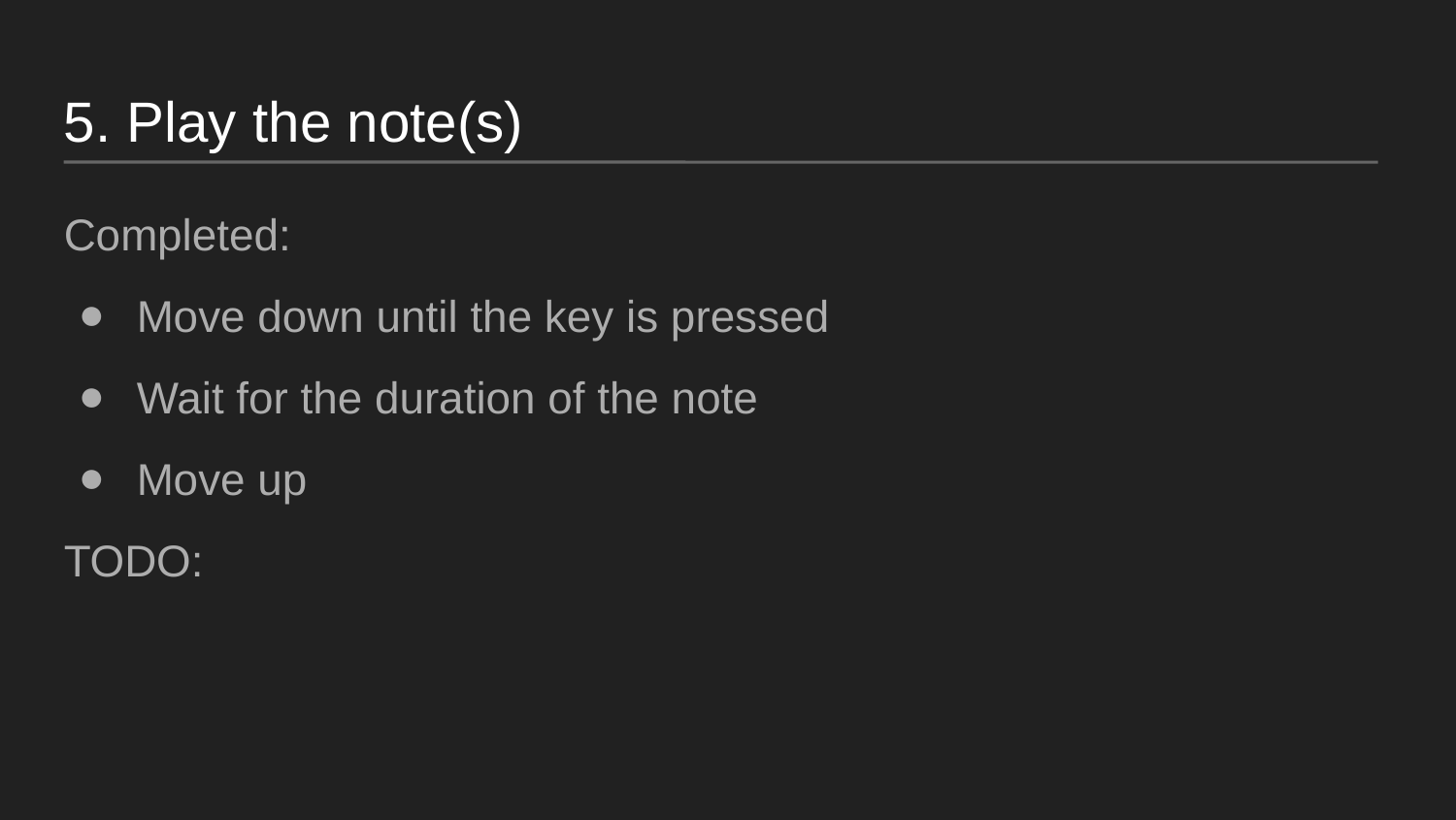

5. Play the note(s)
Completed:
Move down until the key is pressed
Wait for the duration of the note
Move up
TODO: